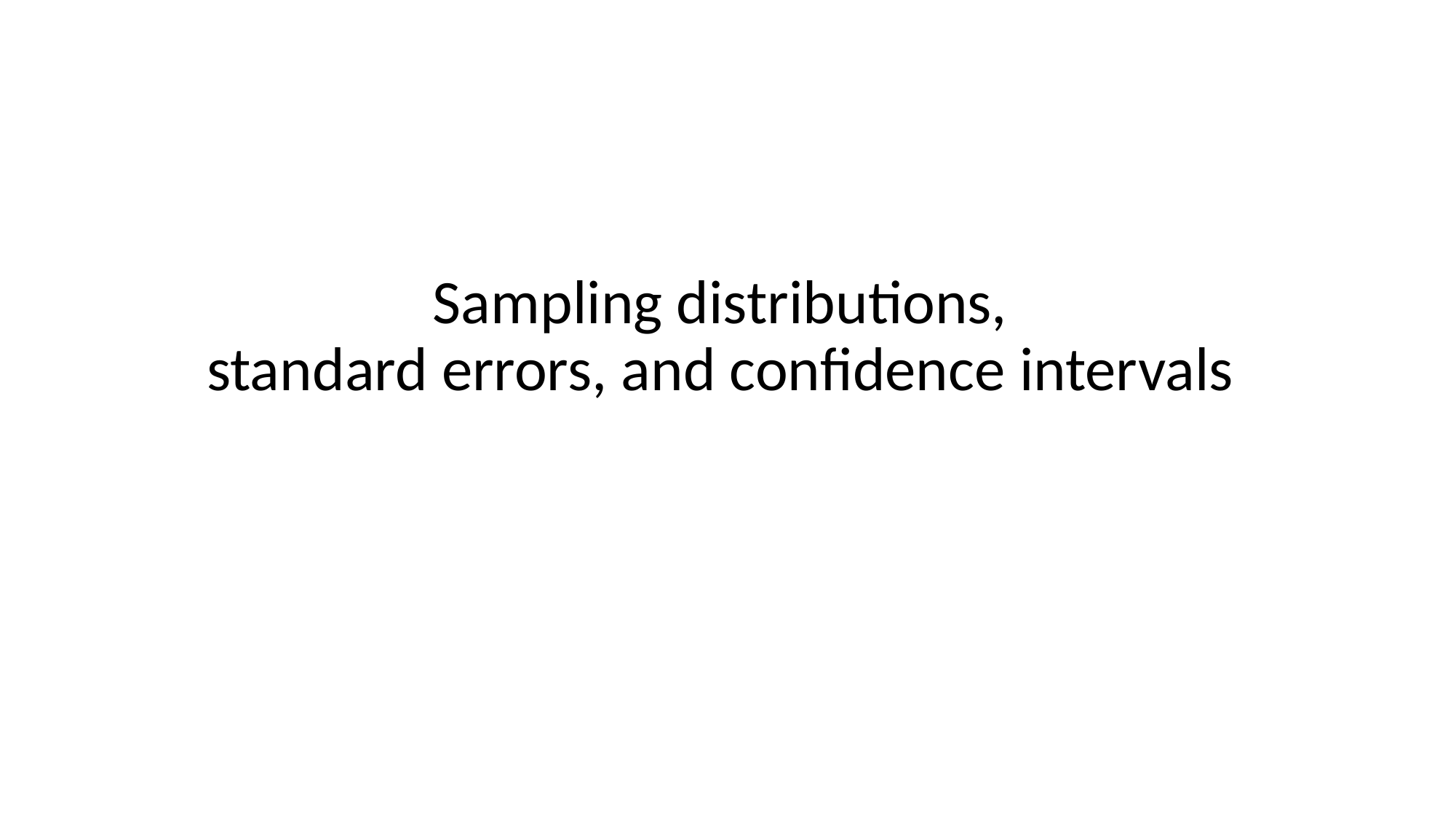

# Sampling distributions, standard errors, and confidence intervals